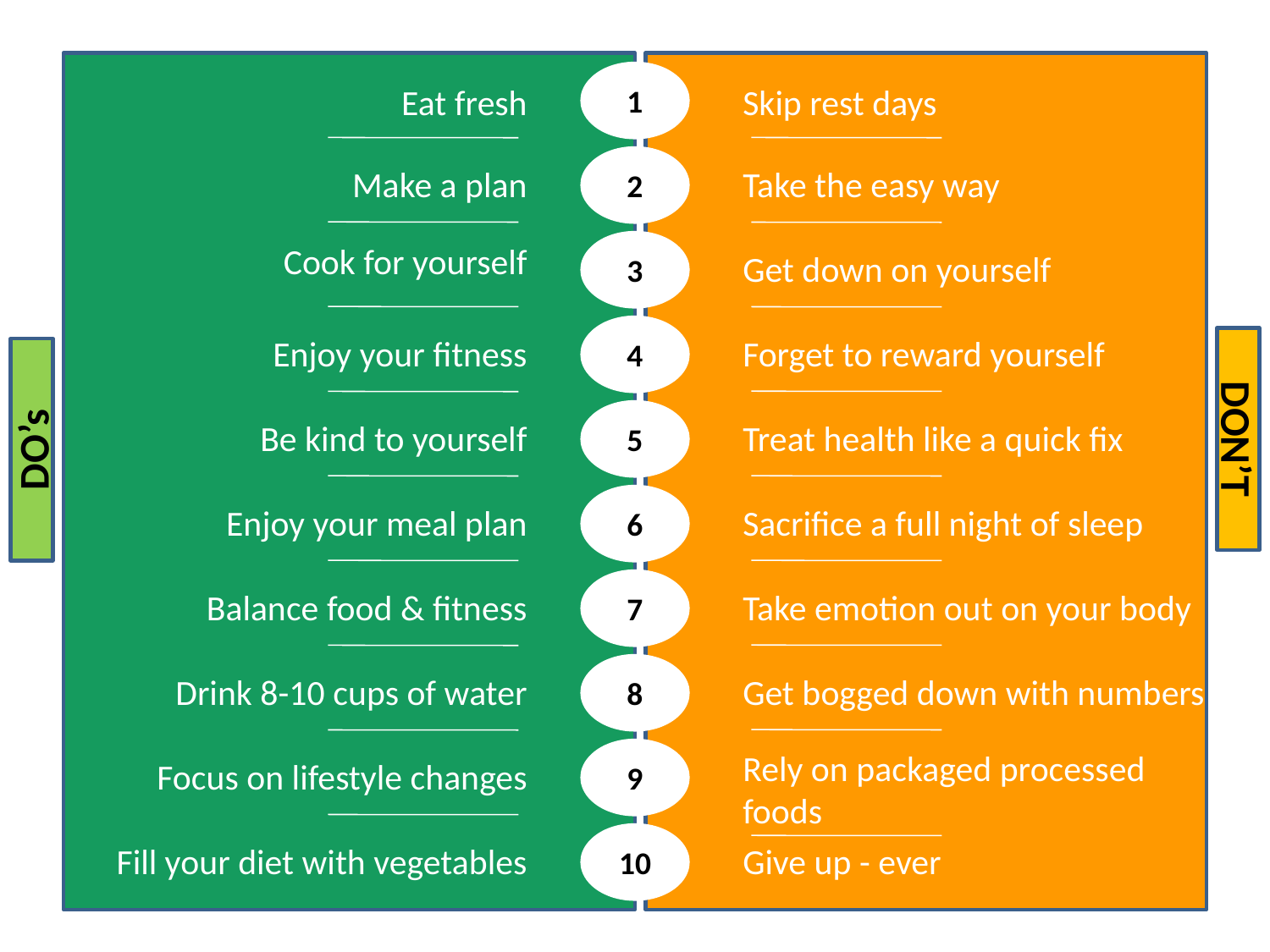

1
Eat fresh
Skip rest days
2
Make a plan
Take the easy way
Cook for yourself
3
Get down on yourself
4
Enjoy your fitness
Forget to reward yourself
5
Be kind to yourself
Treat health like a quick fix
DON’T
DO’s
6
Enjoy your meal plan
Sacrifice a full night of sleep
7
Balance food & fitness
Take emotion out on your body
8
Drink 8-10 cups of water
Get bogged down with numbers
9
Rely on packaged processed foods
Focus on lifestyle changes
10
Fill your diet with vegetables
Give up - ever